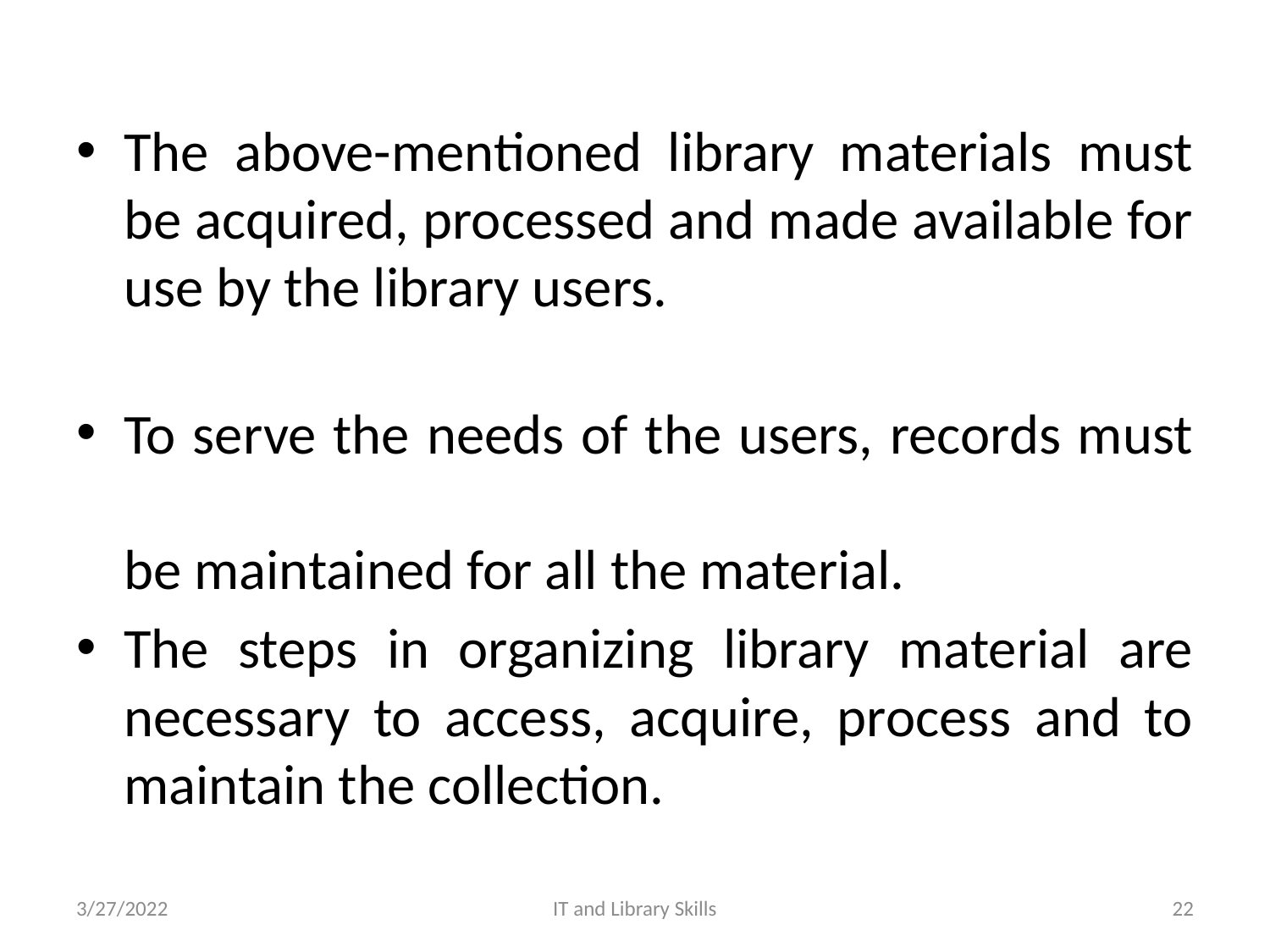

The above-mentioned library materials must be acquired, processed and made available for use by the library users.
To serve the needs of the users, records must be maintained for all the material.
The steps in organizing library material are necessary to access, acquire, process and to maintain the collection.

3/27/2022
IT and Library Skills
22